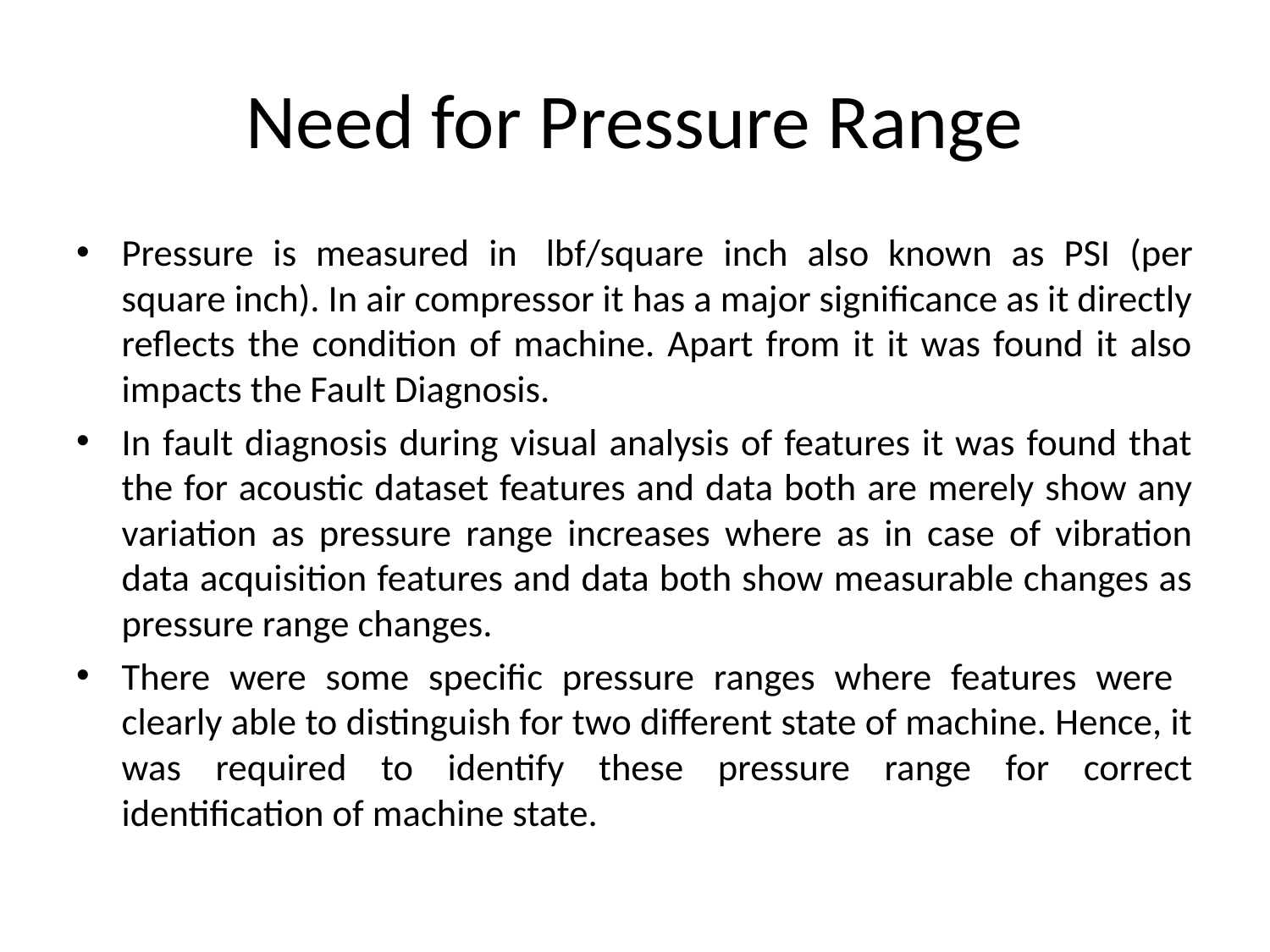

# Need for Pressure Range
Pressure is measured in  lbf/square inch also known as PSI (per square inch). In air compressor it has a major significance as it directly reflects the condition of machine. Apart from it it was found it also impacts the Fault Diagnosis.
In fault diagnosis during visual analysis of features it was found that the for acoustic dataset features and data both are merely show any variation as pressure range increases where as in case of vibration data acquisition features and data both show measurable changes as pressure range changes.
There were some specific pressure ranges where features were  clearly able to distinguish for two different state of machine. Hence, it was required to identify these pressure range for correct identification of machine state.